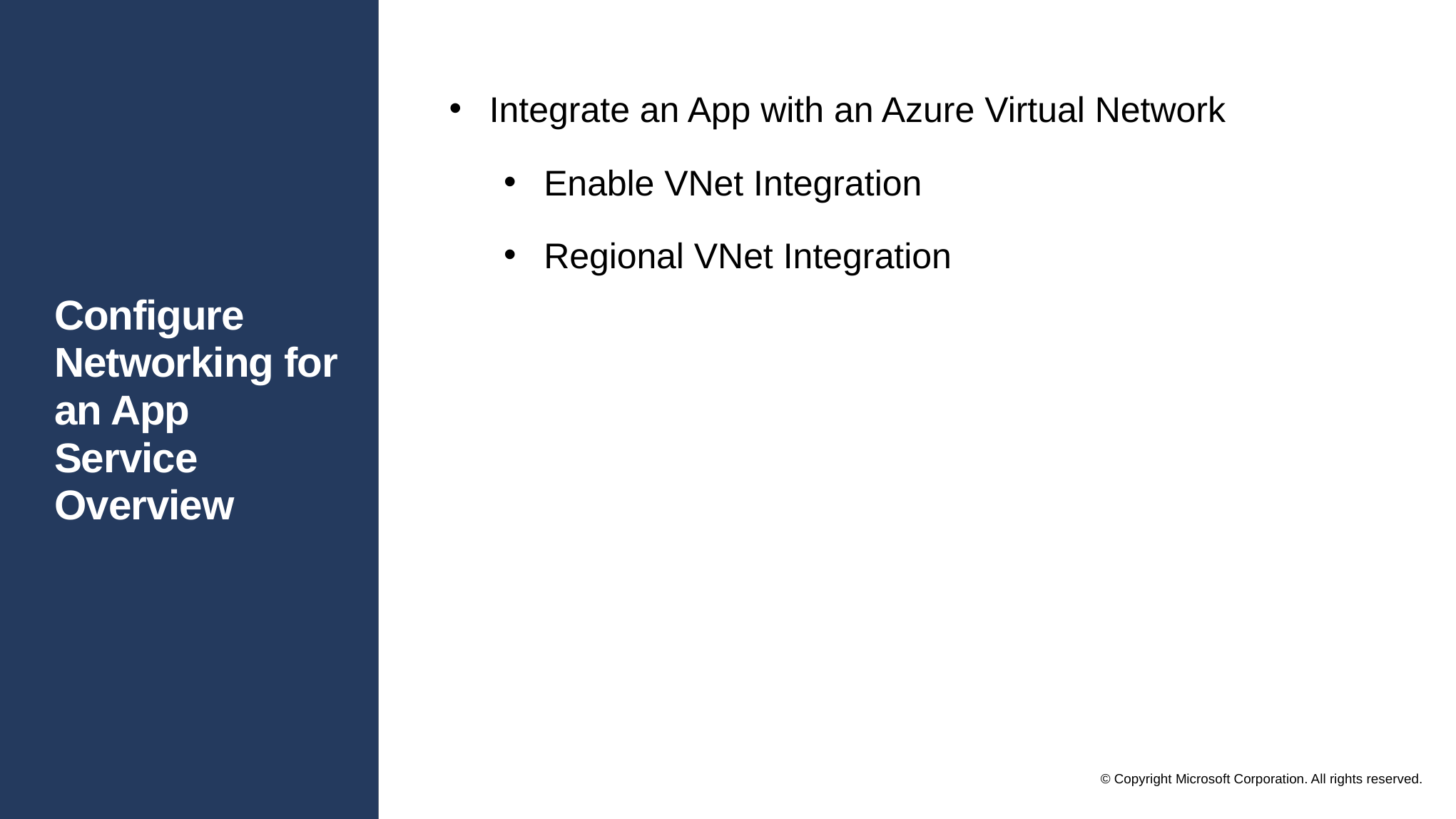

Integrate an App with an Azure Virtual Network
Enable VNet Integration
Regional VNet Integration

# Configure Networking for an App Service Overview